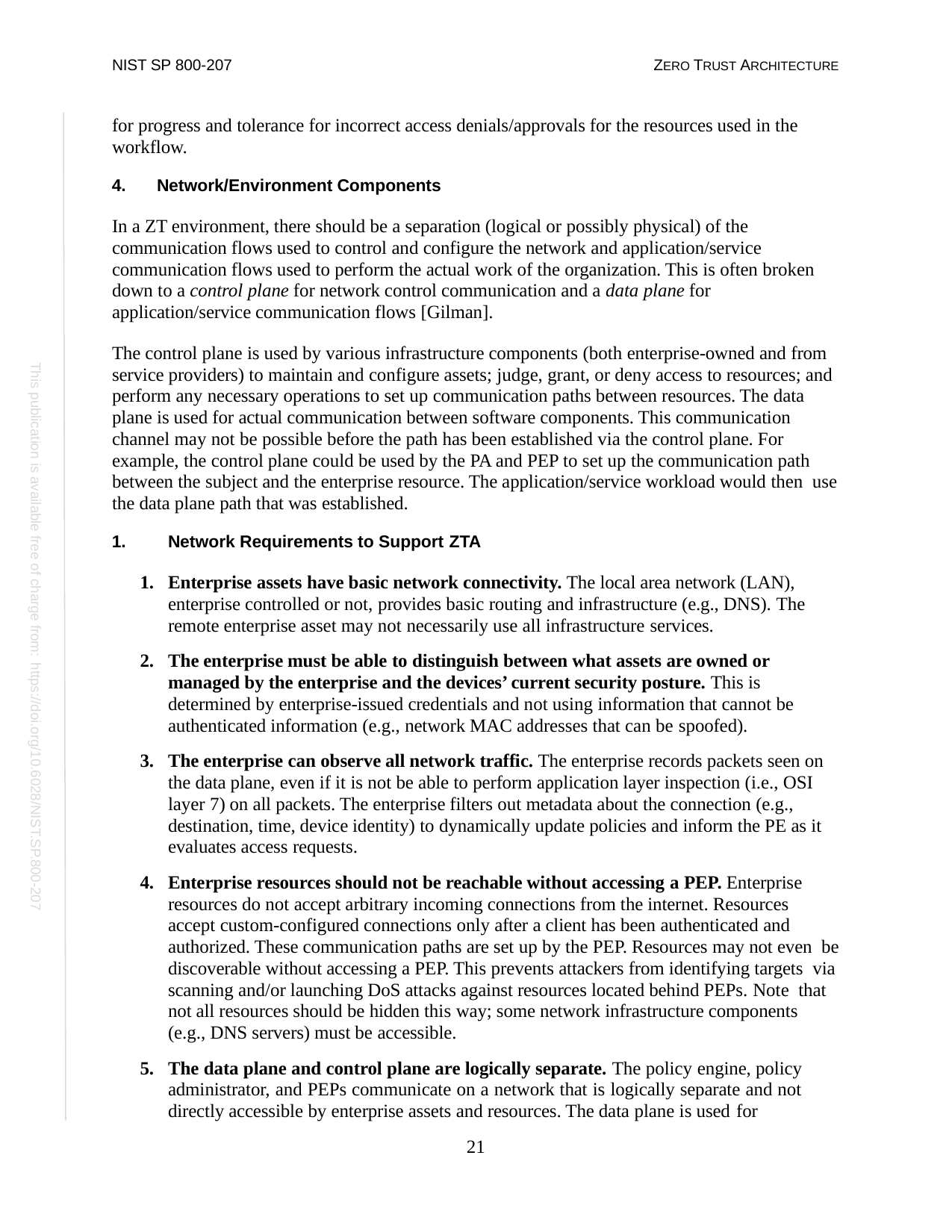

NIST SP 800-207
ZERO TRUST ARCHITECTURE
for progress and tolerance for incorrect access denials/approvals for the resources used in the  workflow.
Network/Environment Components

In a ZT environment, there should be a separation (logical or possibly physical) of the  communication flows used to control and configure the network and application/service  communication flows used to perform the actual work of the organization. This is often broken  down to a control plane for network control communication and a data plane for  application/service communication flows [Gilman].

The control plane is used by various infrastructure components (both enterprise-owned and from  service providers) to maintain and configure assets; judge, grant, or deny access to resources; and  perform any necessary operations to set up communication paths between resources. The data  plane is used for actual communication between software components. This communication  channel may not be possible before the path has been established via the control plane. For  example, the control plane could be used by the PA and PEP to set up the communication path  between the subject and the enterprise resource. The application/service workload would then  use the data plane path that was established.
Network Requirements to Support ZTA

Enterprise assets have basic network connectivity. The local area network (LAN),  enterprise controlled or not, provides basic routing and infrastructure (e.g., DNS). The  remote enterprise asset may not necessarily use all infrastructure services.
The enterprise must be able to distinguish between what assets are owned or  managed by the enterprise and the devices’ current security posture. This is  determined by enterprise-issued credentials and not using information that cannot be  authenticated information (e.g., network MAC addresses that can be spoofed).
The enterprise can observe all network traffic. The enterprise records packets seen on  the data plane, even if it is not be able to perform application layer inspection (i.e., OSI  layer 7) on all packets. The enterprise filters out metadata about the connection (e.g.,  destination, time, device identity) to dynamically update policies and inform the PE as it  evaluates access requests.
Enterprise resources should not be reachable without accessing a PEP. Enterprise  resources do not accept arbitrary incoming connections from the internet. Resources  accept custom-configured connections only after a client has been authenticated and  authorized. These communication paths are set up by the PEP. Resources may not even  be discoverable without accessing a PEP. This prevents attackers from identifying targets  via scanning and/or launching DoS attacks against resources located behind PEPs. Note  that not all resources should be hidden this way; some network infrastructure components  (e.g., DNS servers) must be accessible.
The data plane and control plane are logically separate. The policy engine, policy  administrator, and PEPs communicate on a network that is logically separate and not  directly accessible by enterprise assets and resources. The data plane is used for

This publication is available free of charge from: https://doi.org/10.6028/NIST.SP.800-207
21